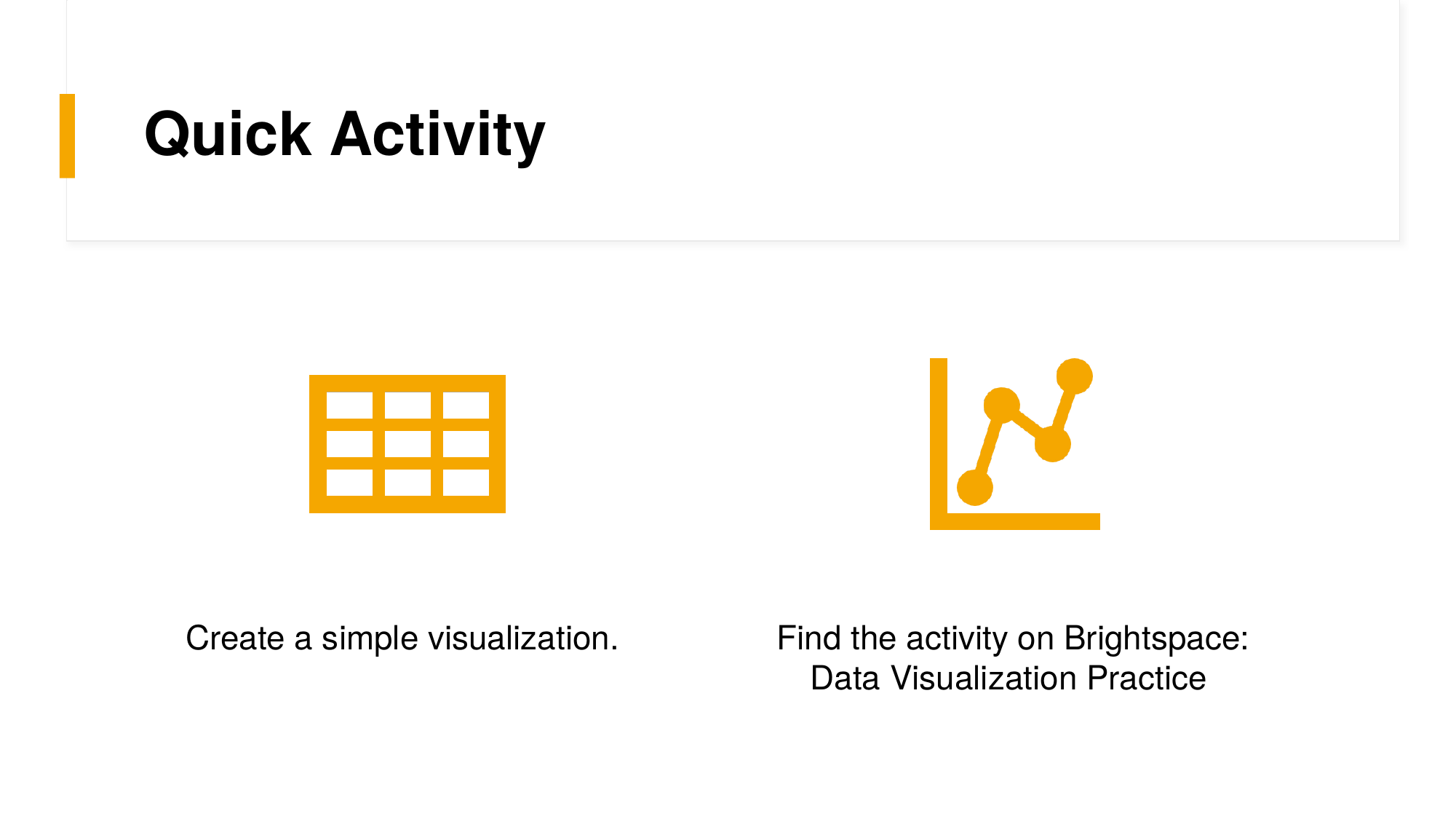

# Quick Activity
Create a simple visualization.
Find the activity on Brightspace: Data Visualization Practice